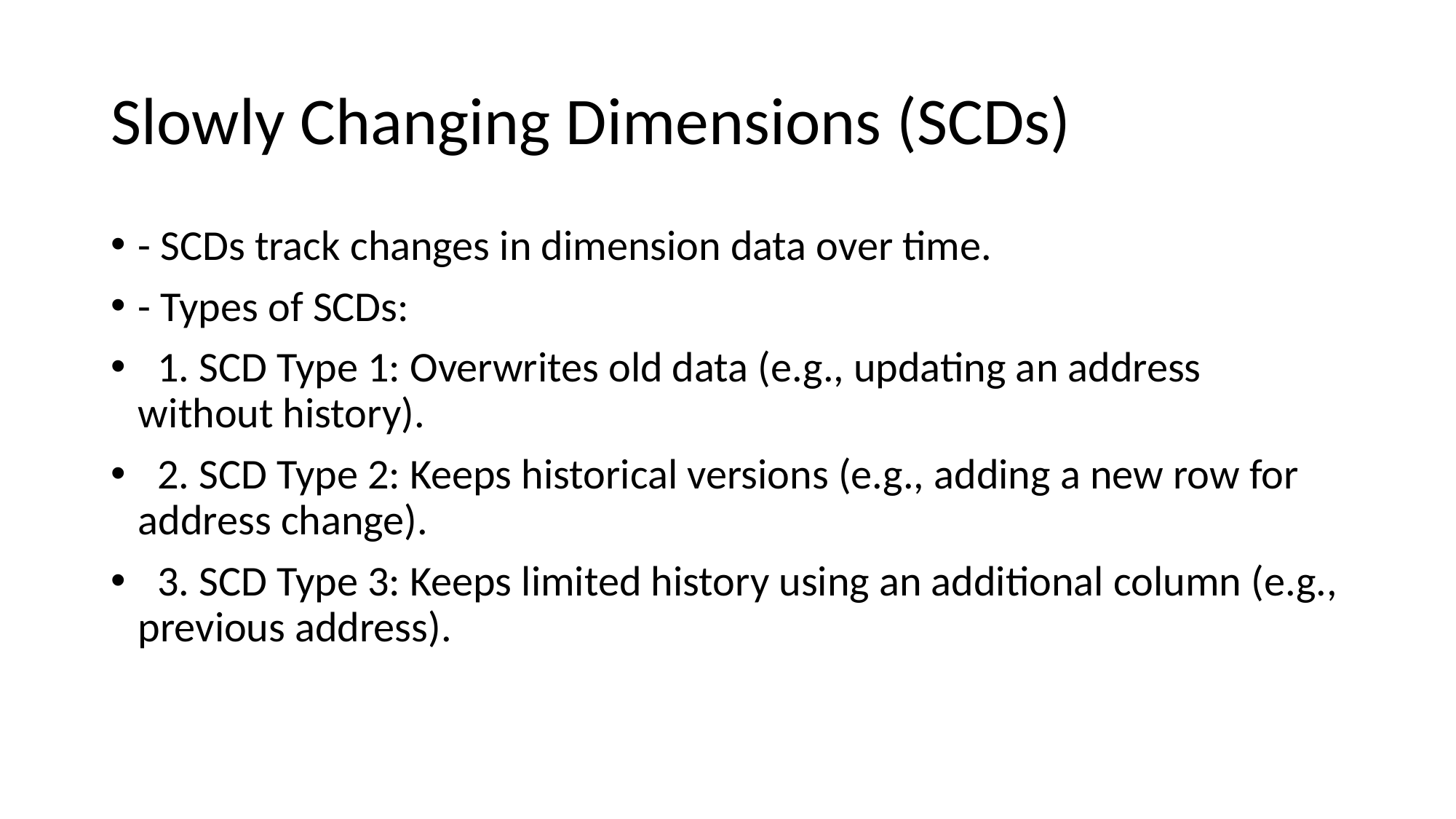

# Slowly Changing Dimensions (SCDs)
- SCDs track changes in dimension data over time.
- Types of SCDs:
  1. SCD Type 1: Overwrites old data (e.g., updating an address without history).
  2. SCD Type 2: Keeps historical versions (e.g., adding a new row for address change).
  3. SCD Type 3: Keeps limited history using an additional column (e.g., previous address).